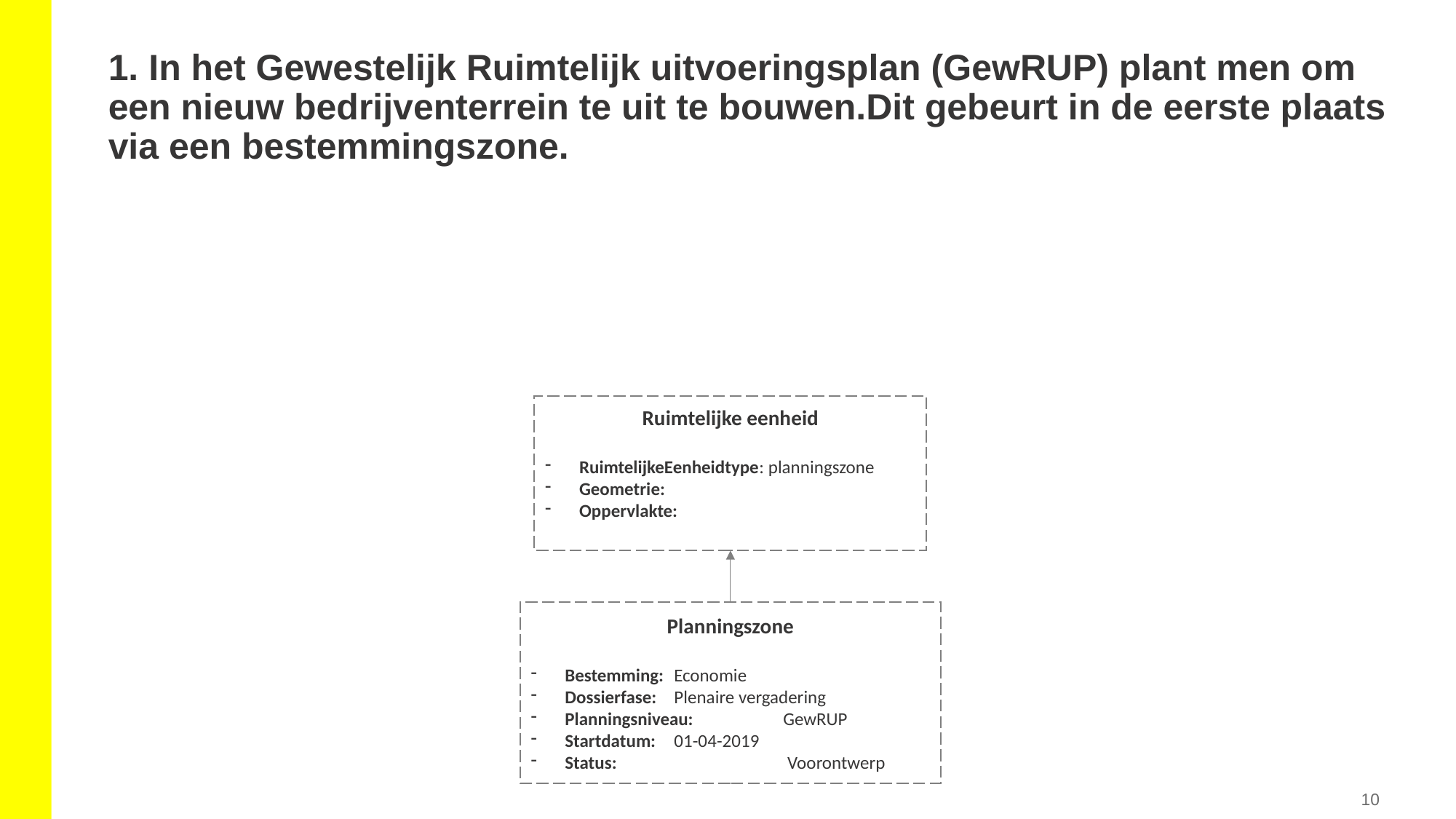

# 1. In het Gewestelijk Ruimtelijk uitvoeringsplan (GewRUP) plant men om een nieuw bedrijventerrein te uit te bouwen.Dit gebeurt in de eerste plaats via een bestemmingszone.

Ruimtelijke eenheid

RuimtelijkeEenheidtype: planningszone
Geometrie:
Oppervlakte:

Planningszone

Bestemming: 	Economie
Dossierfase: 	Plenaire vergadering
Planningsniveau: 	GewRUP
Startdatum:	01-04-2019
Status:		 Voorontwerp
10